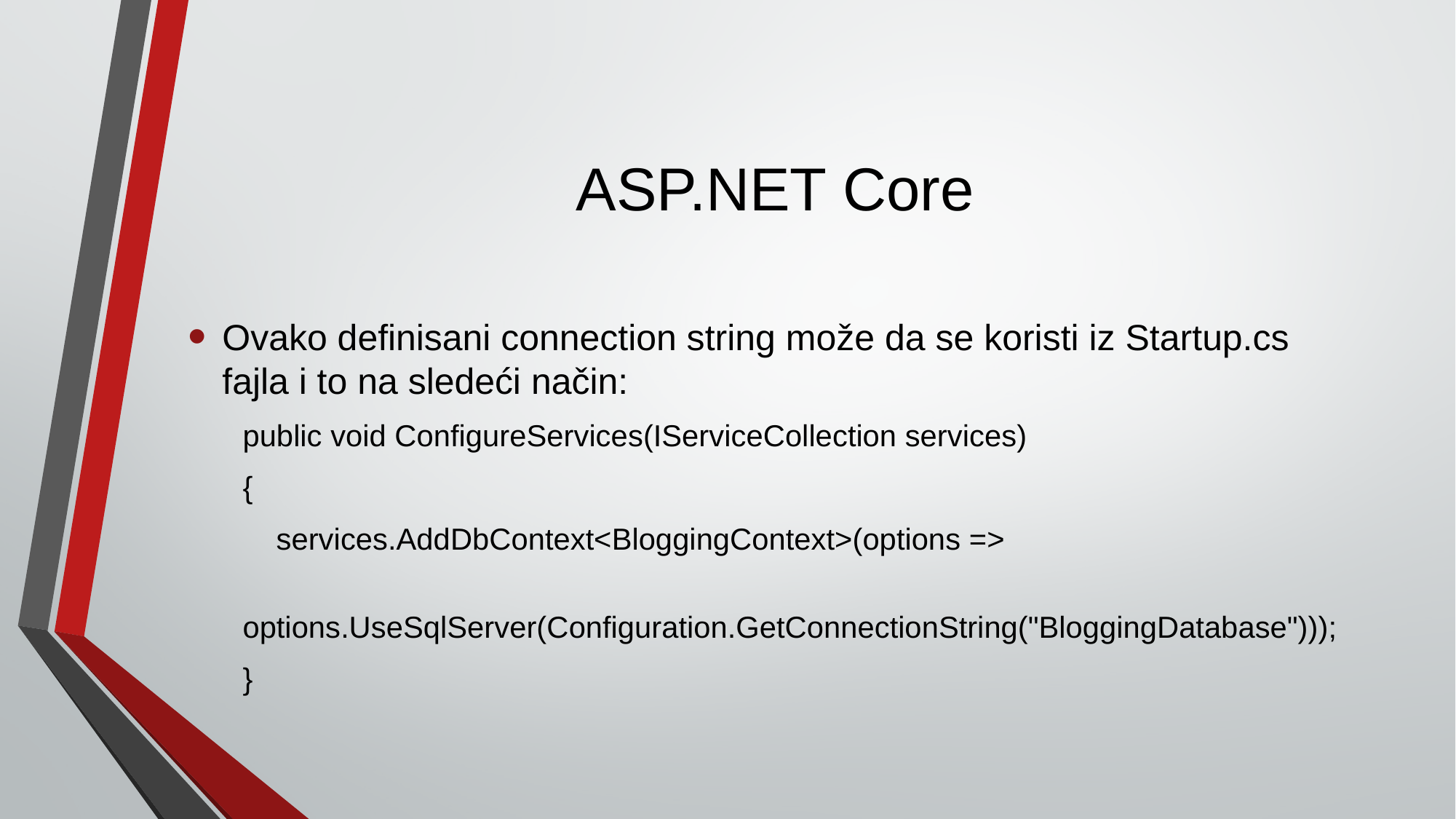

# ASP.NET Core
Ovako definisani connection string može da se koristi iz Startup.cs fajla i to na sledeći način:
public void ConfigureServices(IServiceCollection services)
{
    services.AddDbContext<BloggingContext>(options =>
        options.UseSqlServer(Configuration.GetConnectionString("BloggingDatabase")));
}